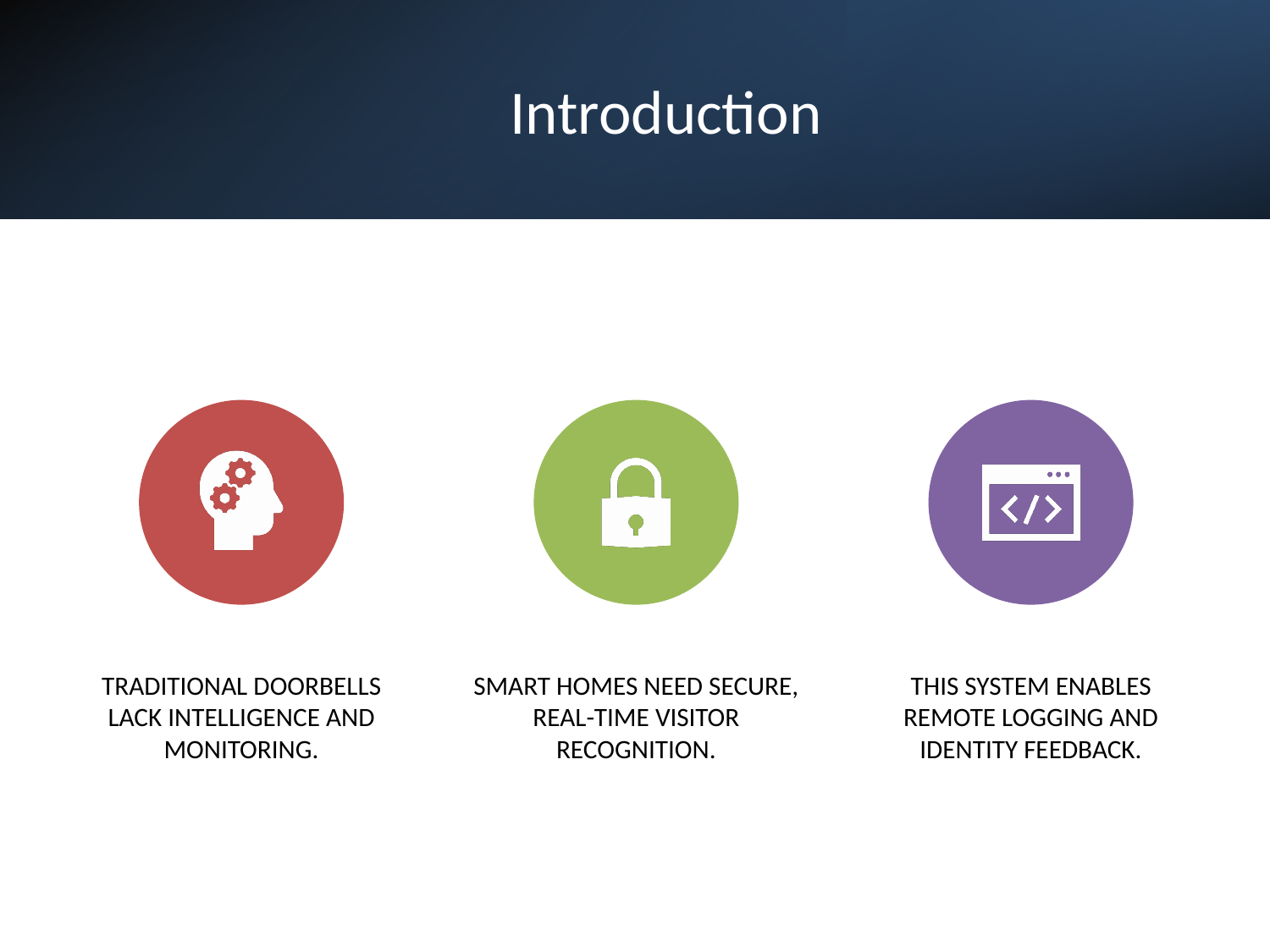

# Introduction
Traditional doorbells lack intelligence and monitoring.
Smart homes need secure, real-time visitor recognition.
This system enables remote logging and identity feedback.